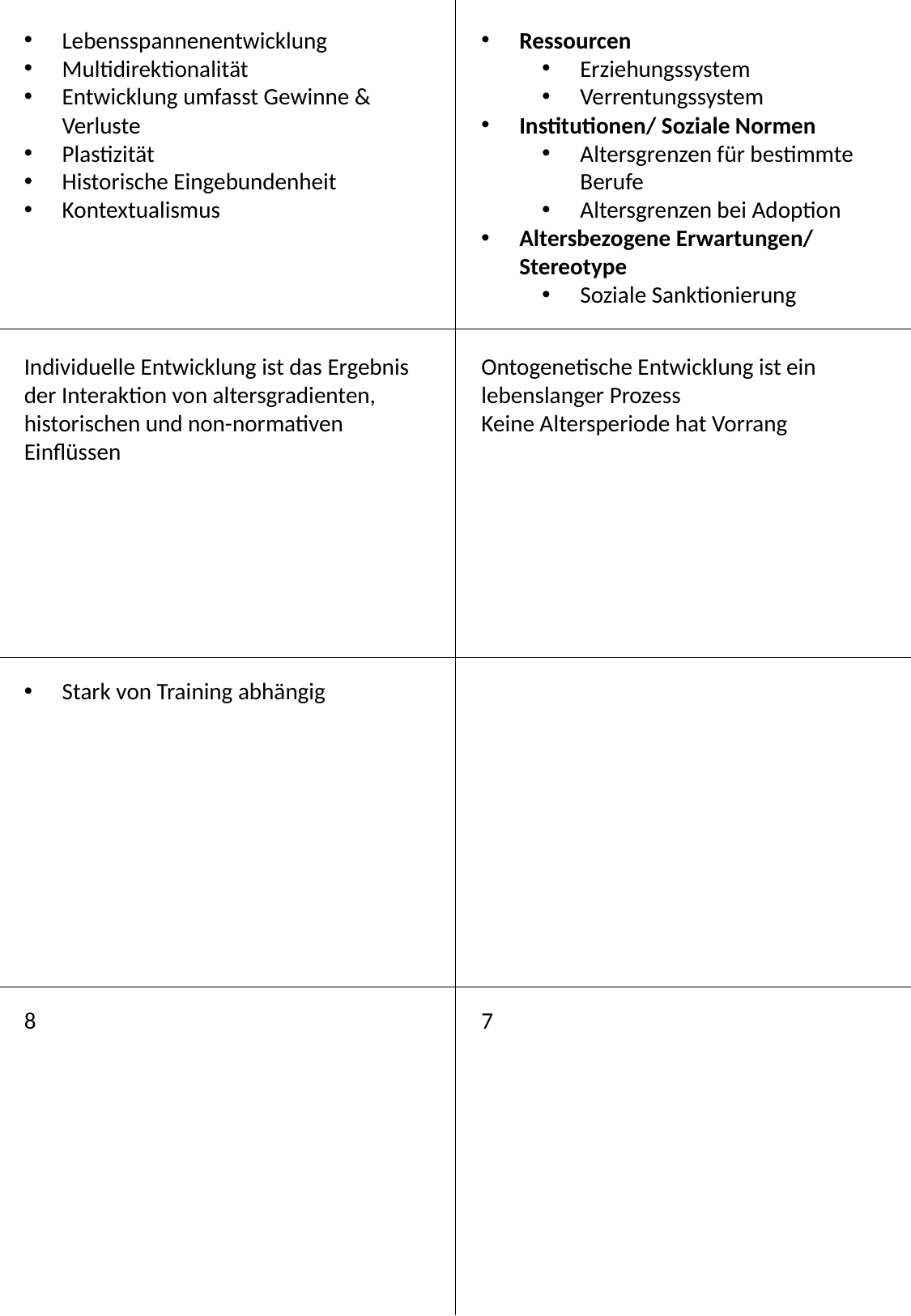

Ressourcen
Erziehungssystem
Verrentungssystem
Institutionen/ Soziale Normen
Altersgrenzen für bestimmte Berufe
Altersgrenzen bei Adoption
Altersbezogene Erwartungen/ Stereotype
Soziale Sanktionierung
Lebensspannenentwicklung
Multidirektionalität
Entwicklung umfasst Gewinne & Verluste
Plastizität
Historische Eingebundenheit
Kontextualismus
Individuelle Entwicklung ist das Ergebnis der Interaktion von altersgradienten, historischen und non-normativen Einflüssen
Ontogenetische Entwicklung ist ein lebenslanger Prozess
Keine Altersperiode hat Vorrang
Stark von Training abhängig
7
8